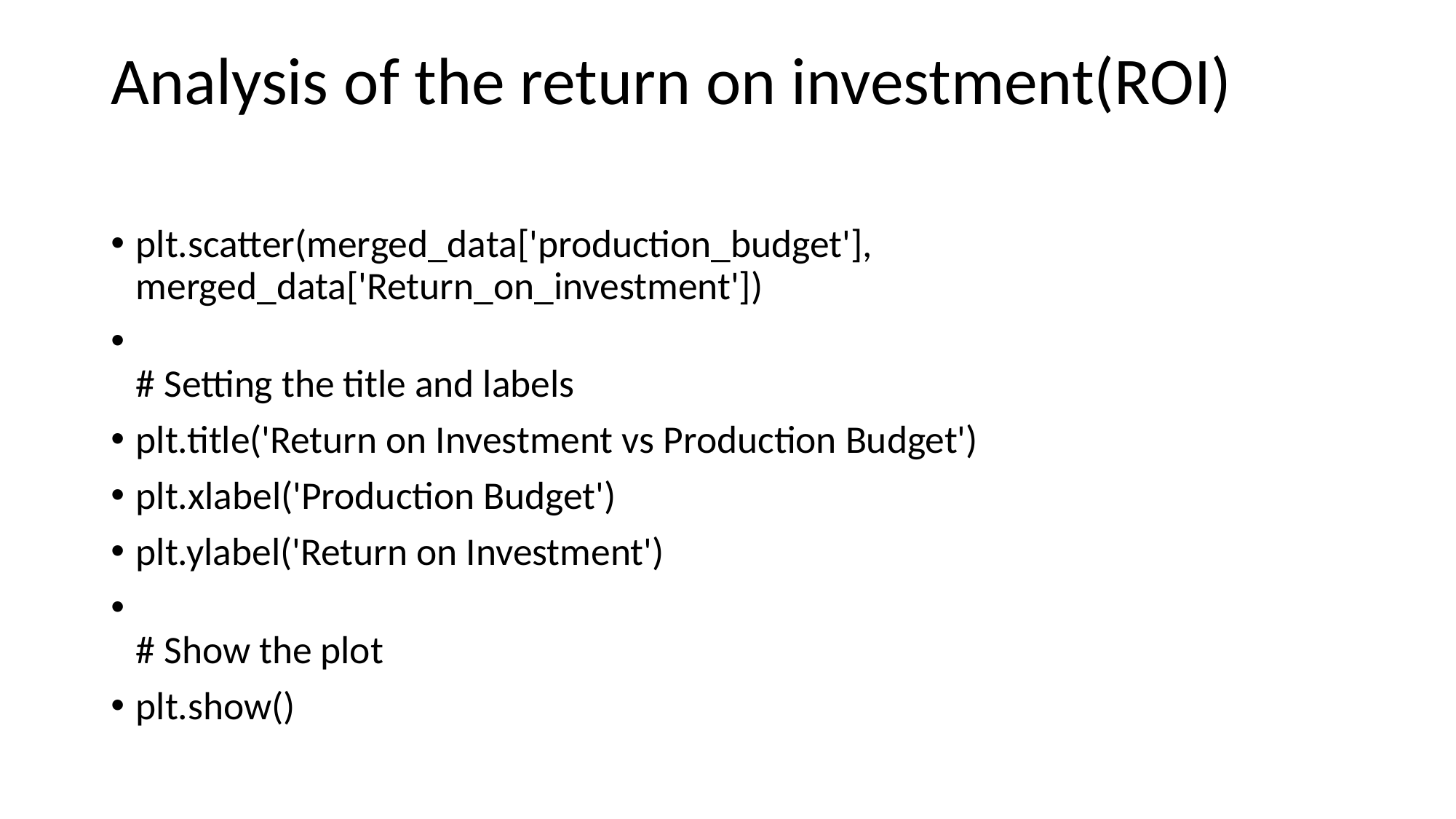

# Analysis of the return on investment(ROI)
plt.scatter(merged_data['production_budget'], merged_data['Return_on_investment'])
# Setting the title and labels
plt.title('Return on Investment vs Production Budget')
plt.xlabel('Production Budget')
plt.ylabel('Return on Investment')
# Show the plot
plt.show()